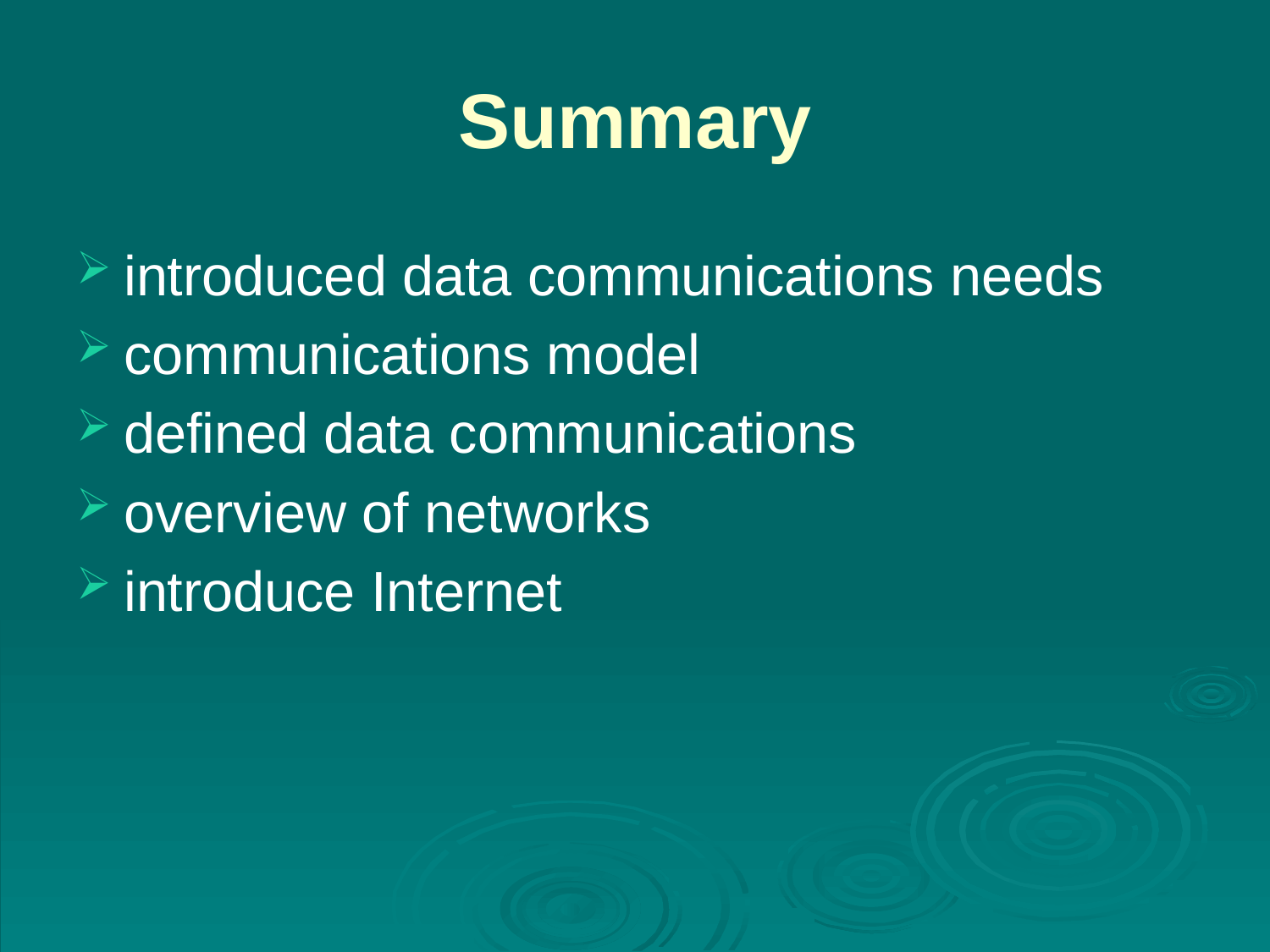

# Summary
introduced data communications needs
communications model
defined data communications
overview of networks
introduce Internet